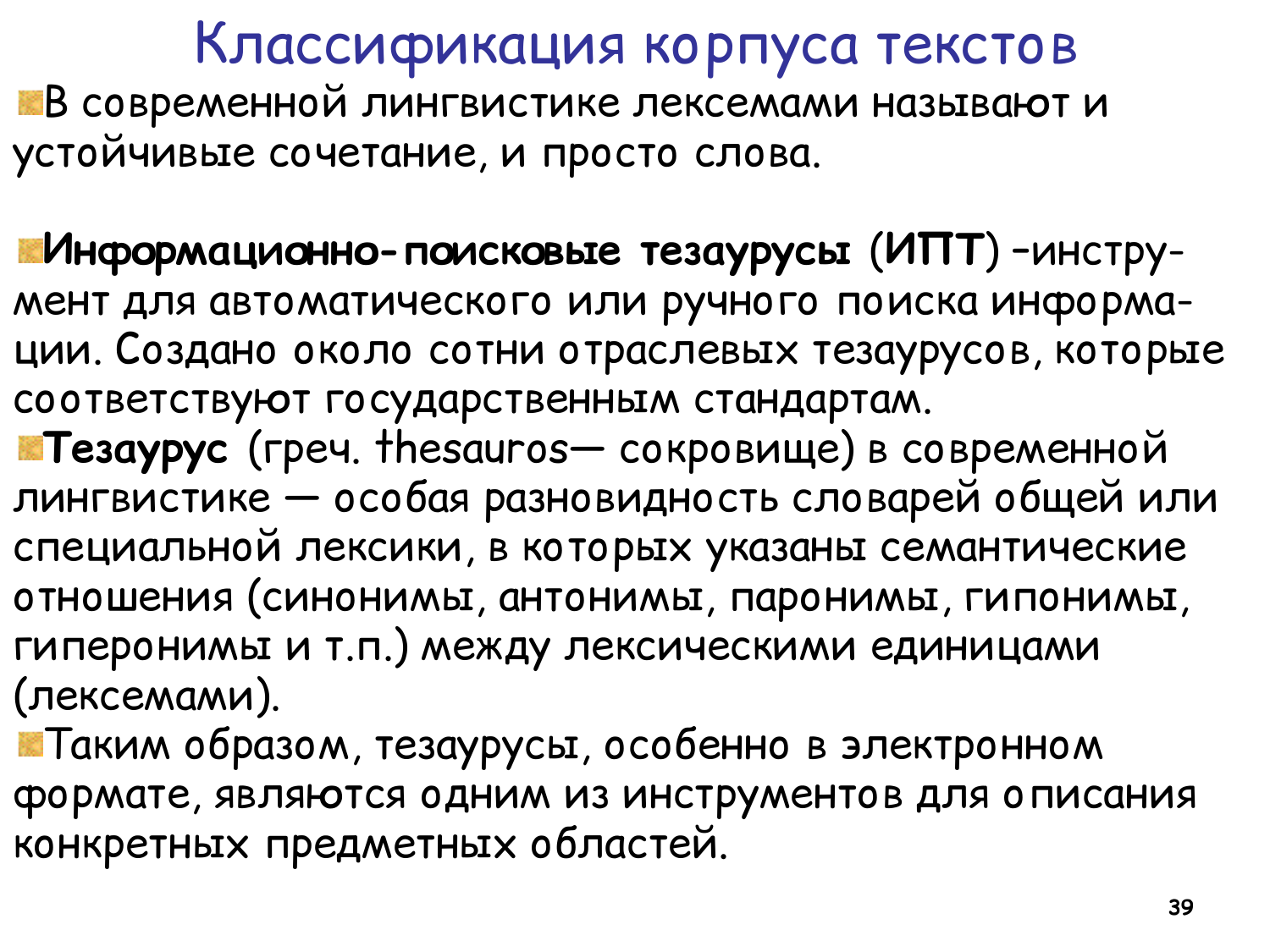

Классификация корпуса текстов
В современной лингвистике лексемами называют и устойчивые сочетание, и просто слова.

Информационно-поисковые тезаурусы (ИПТ) –инстру-мент для автоматического или ручного поиска информа-ции. Создано около сотни отраслевых тезаурусов, которые соответствуют государственным стандартам.
Тезаурус (греч. thesauros— сокровище) в современной лингвистике — особая разновидность словарей общей или специальной лексики, в которых указаны семантические отношения (синонимы, антонимы, паронимы, гипонимы, гиперонимы и т.п.) между лексическими единицами (лексемами).
Таким образом, тезаурусы, особенно в электронном формате, являются одним из инструментов для описания конкретных предметных областей.
39